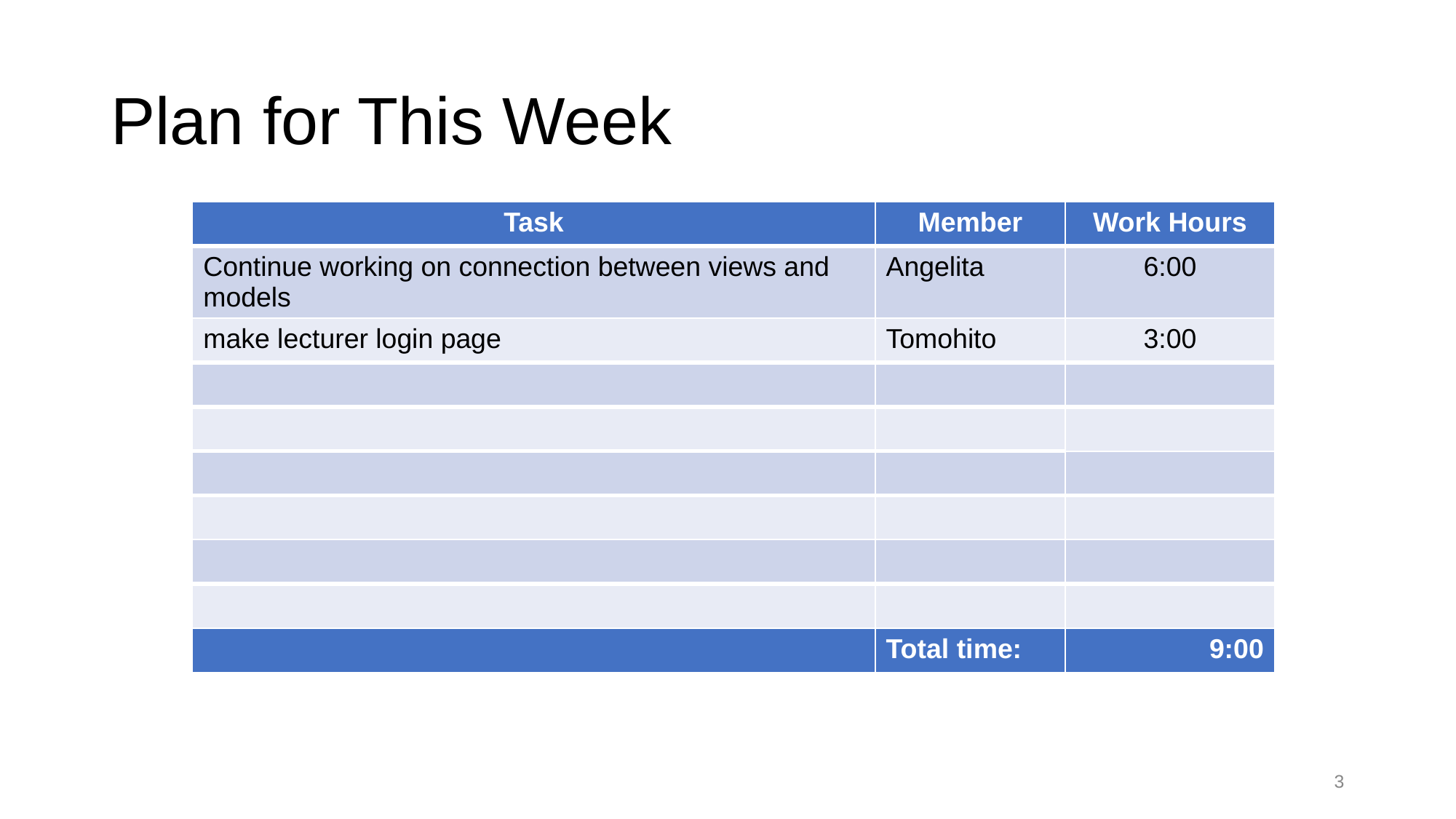

# Plan for This Week
| Task | Member | Work Hours |
| --- | --- | --- |
| Continue working on connection between views and models | Angelita | 6:00 |
| make lecturer login page | Tomohito | 3:00 |
|  |  |  |
|  |  |  |
|  |  |  |
|  |  |  |
|  |  |  |
|  |  |  |
|  | Total time: | 9:00 |
3